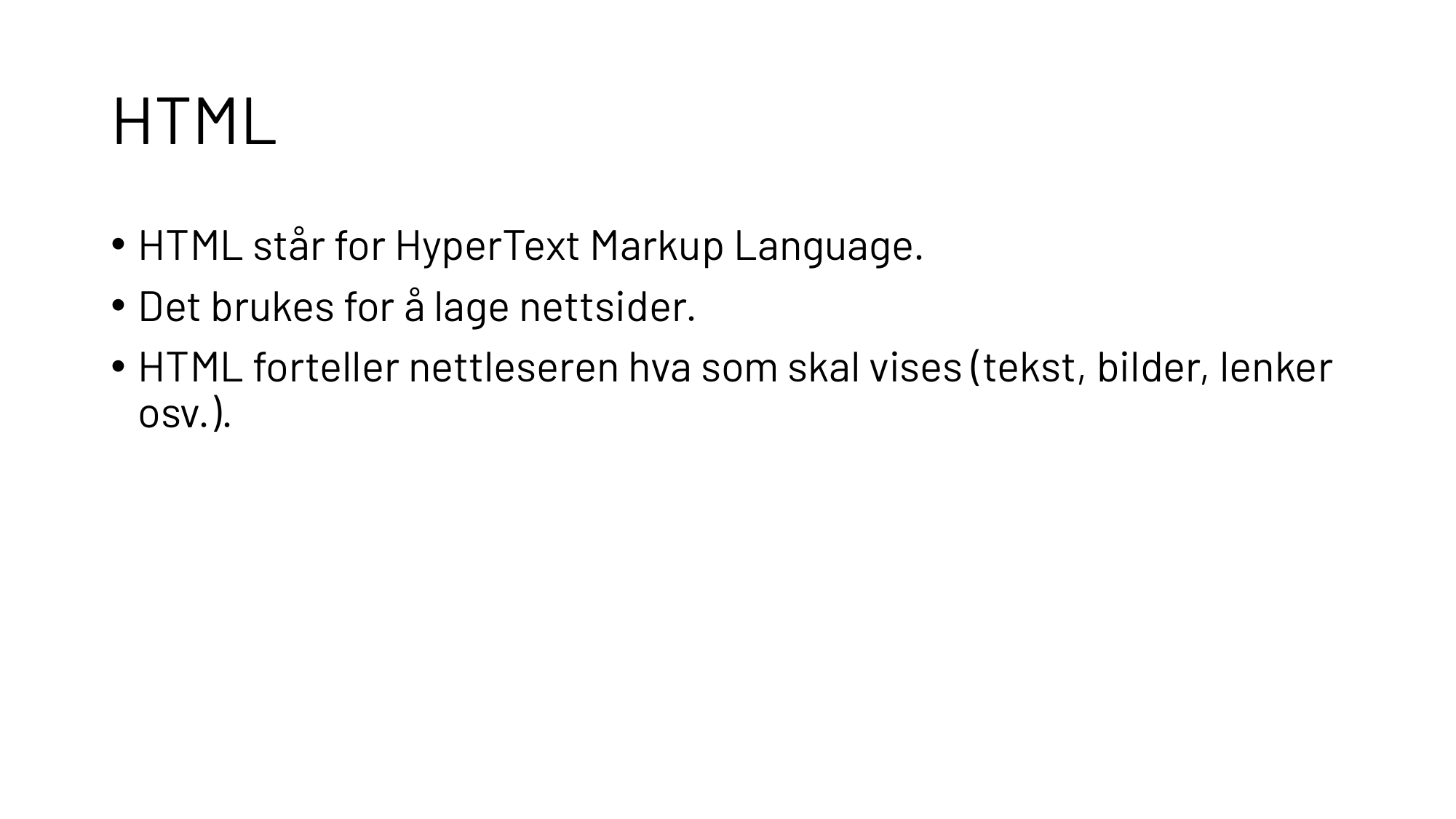

# HTML
HTML står for HyperText Markup Language.
Det brukes for å lage nettsider.
HTML forteller nettleseren hva som skal vises (tekst, bilder, lenker osv.).